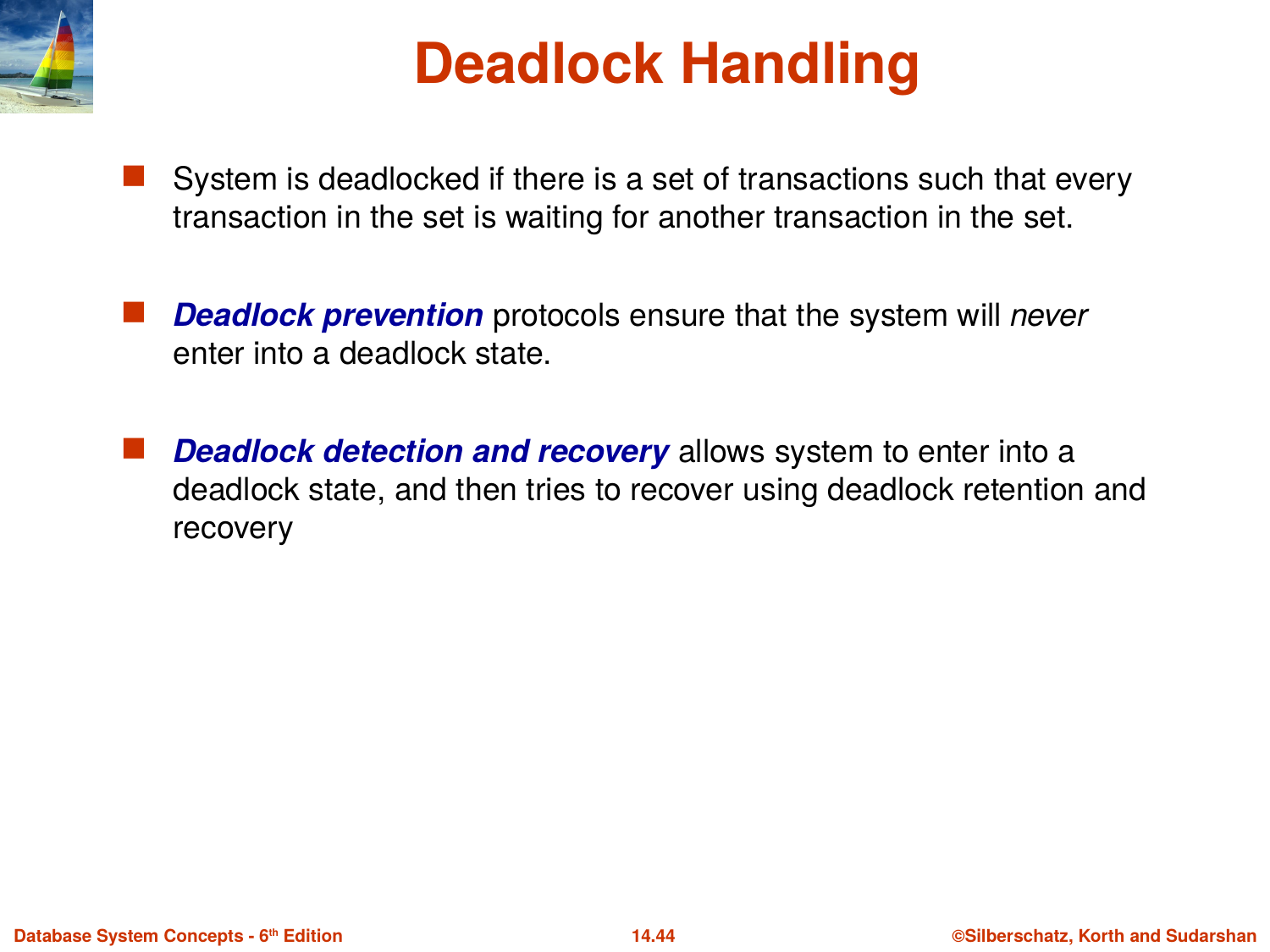

# Deadlock Handling
System is deadlocked if there is a set of transactions such that every transaction in the set is waiting for another transaction in the set.

Deadlock prevention protocols ensure that the system will never enter into a deadlock state.

Deadlock detection and recovery allows system to enter into a deadlock state, and then tries to recover using deadlock retention and recovery